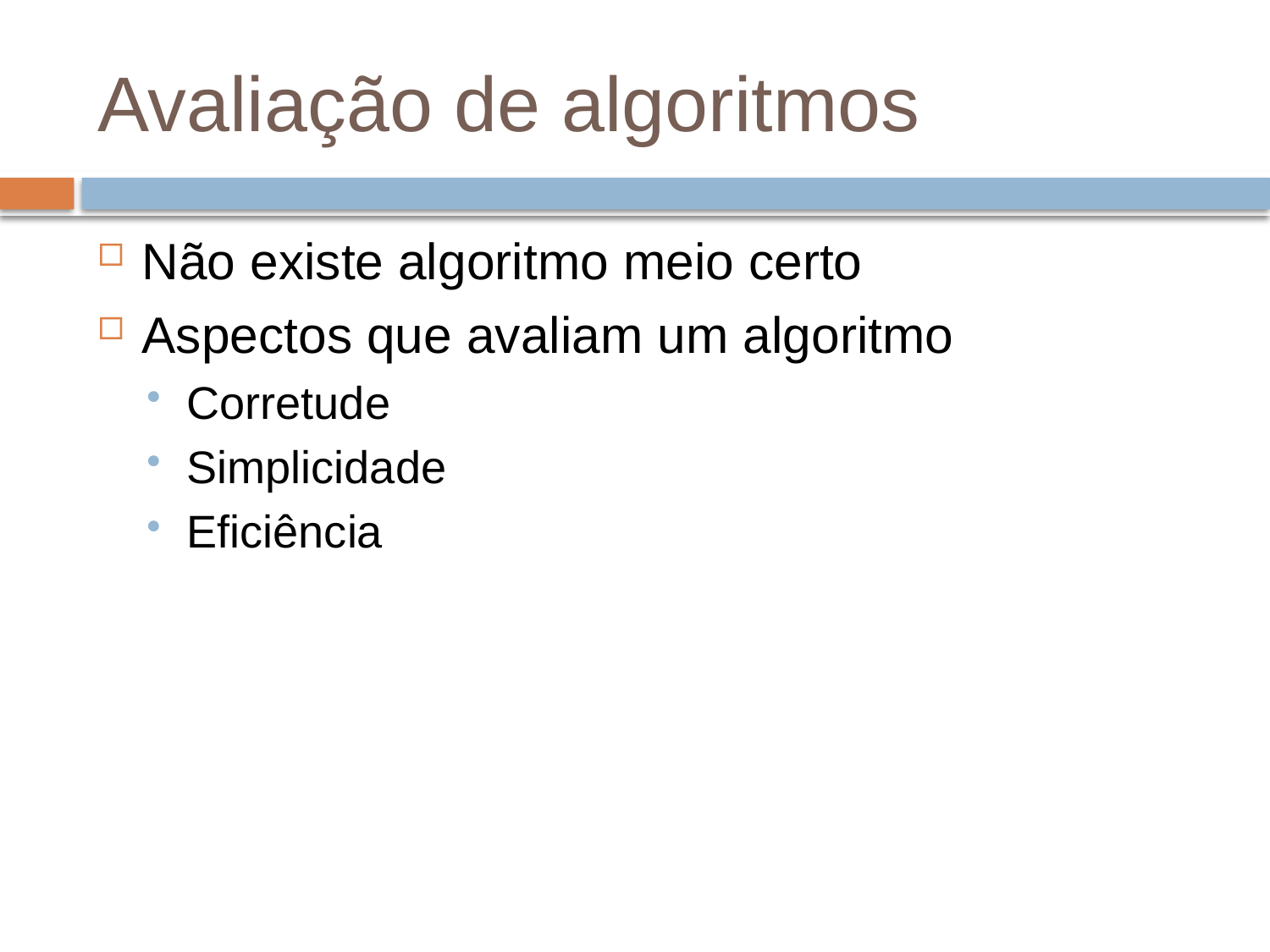

# Avaliação de algoritmos
Não existe algoritmo meio certo
Aspectos que avaliam um algoritmo
Corretude
Simplicidade
Eficiência